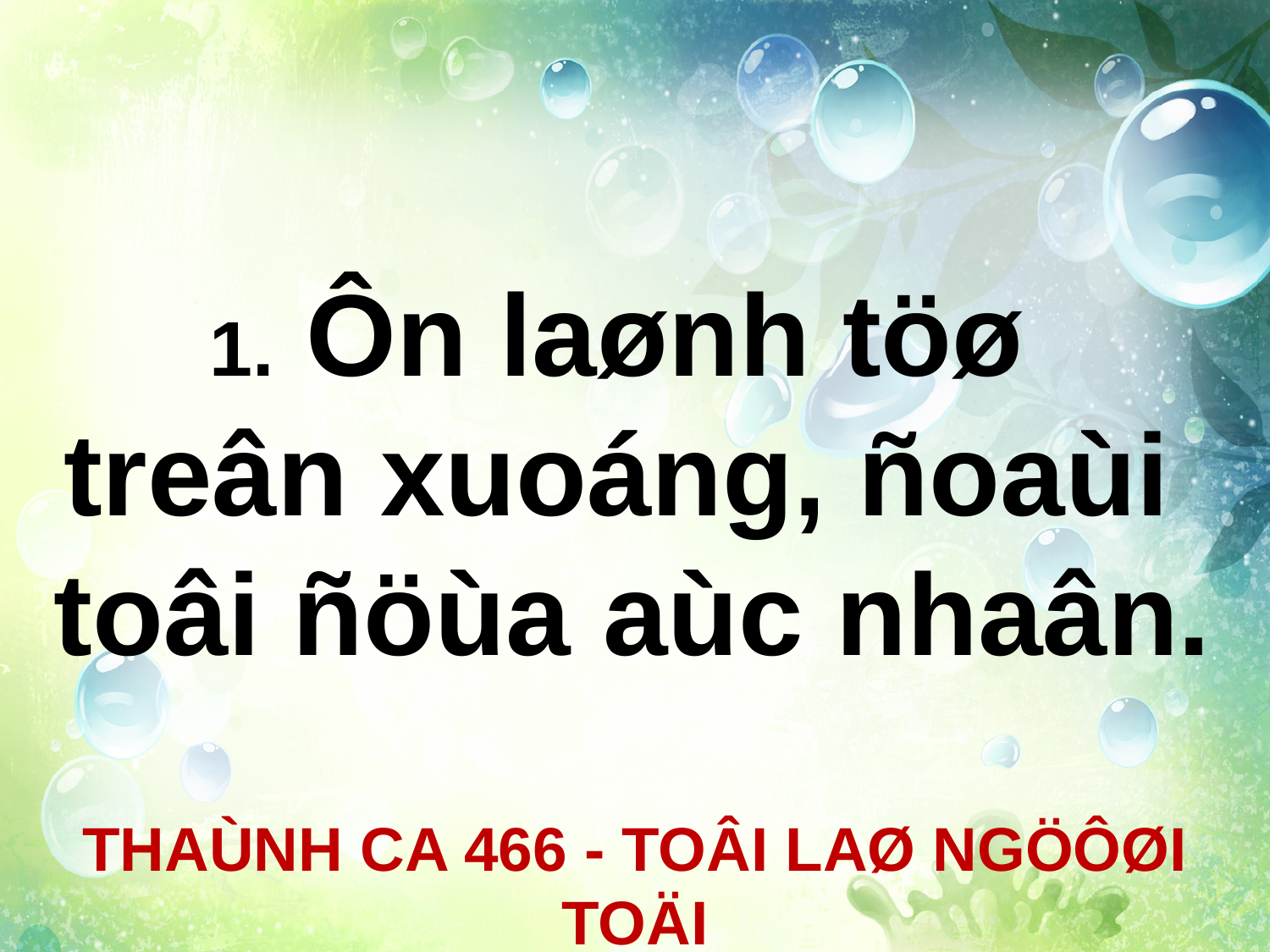

1. Ôn laønh töø
treân xuoáng, ñoaùi
toâi ñöùa aùc nhaân.
THAÙNH CA 466 - TOÂI LAØ NGÖÔØI TOÄI